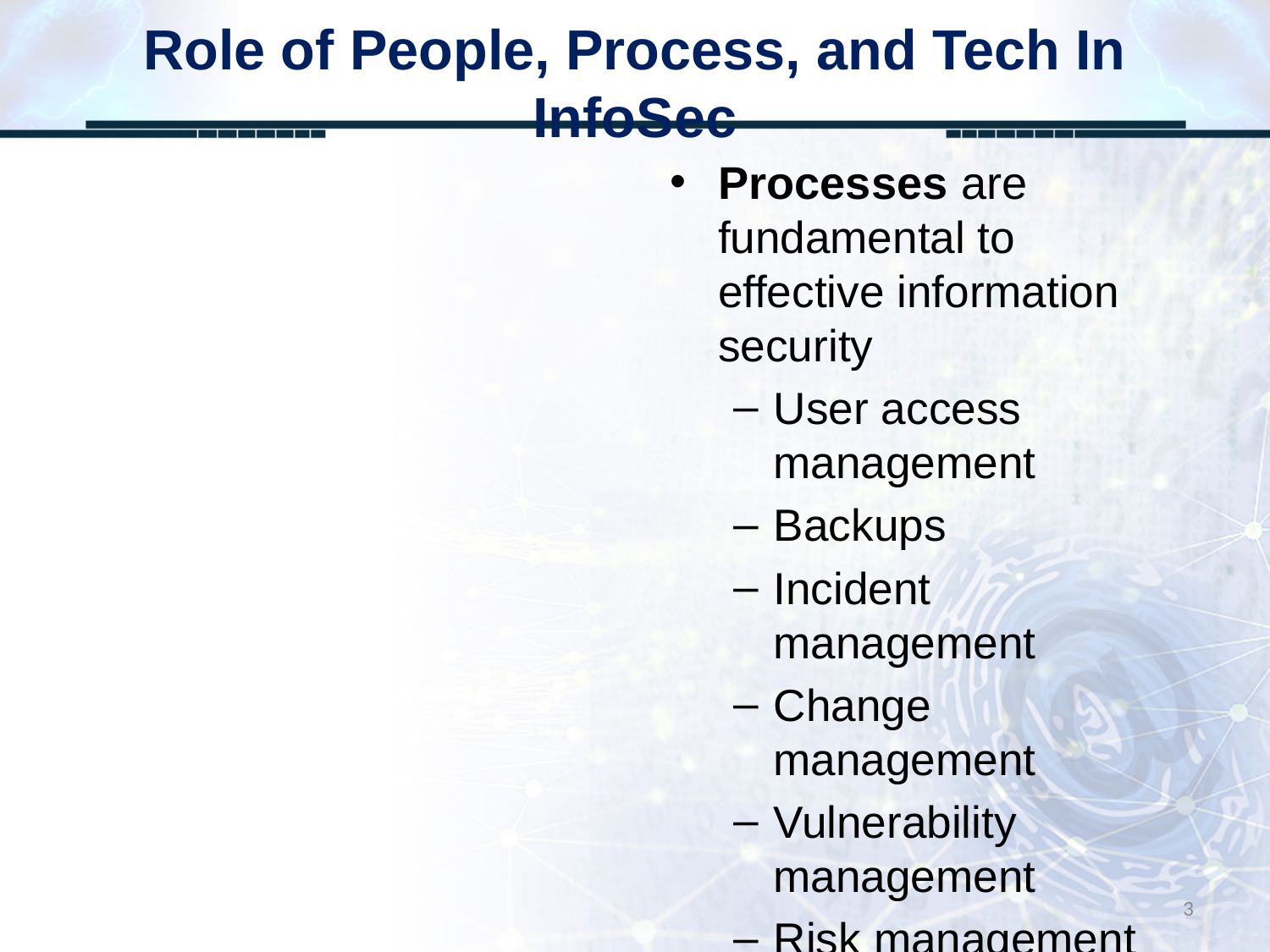

# Role of People, Process, and Tech In InfoSec
Processes are fundamental to effective information security
User access management
Backups
Incident management
Change management
Vulnerability management
Risk management
3